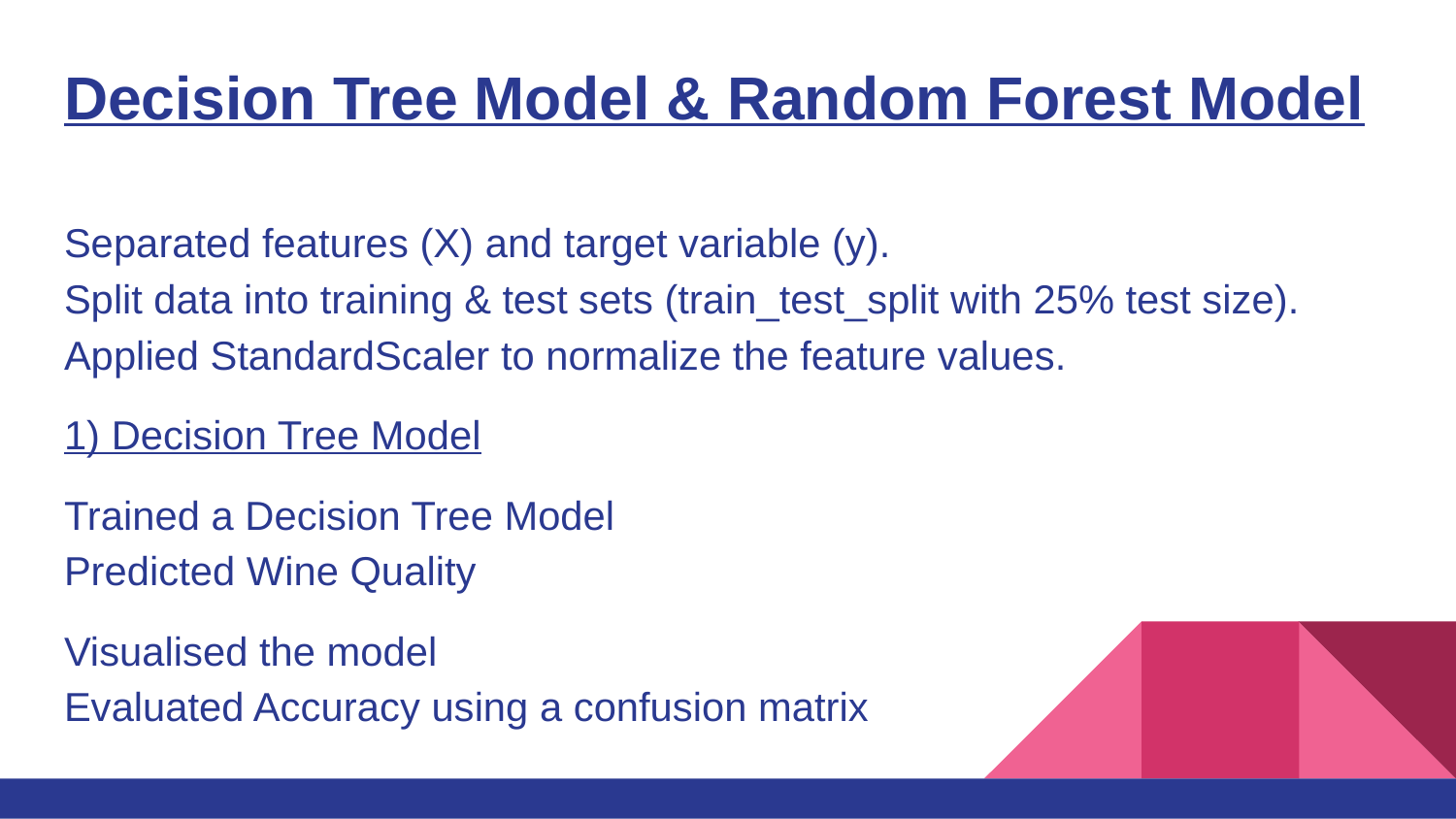

# Decision Tree Model & Random Forest Model
Separated features (X) and target variable (y).
Split data into training & test sets (train_test_split with 25% test size).
Applied StandardScaler to normalize the feature values.
1) Decision Tree Model
Trained a Decision Tree Model
Predicted Wine Quality
Visualised the model
Evaluated Accuracy using a confusion matrix